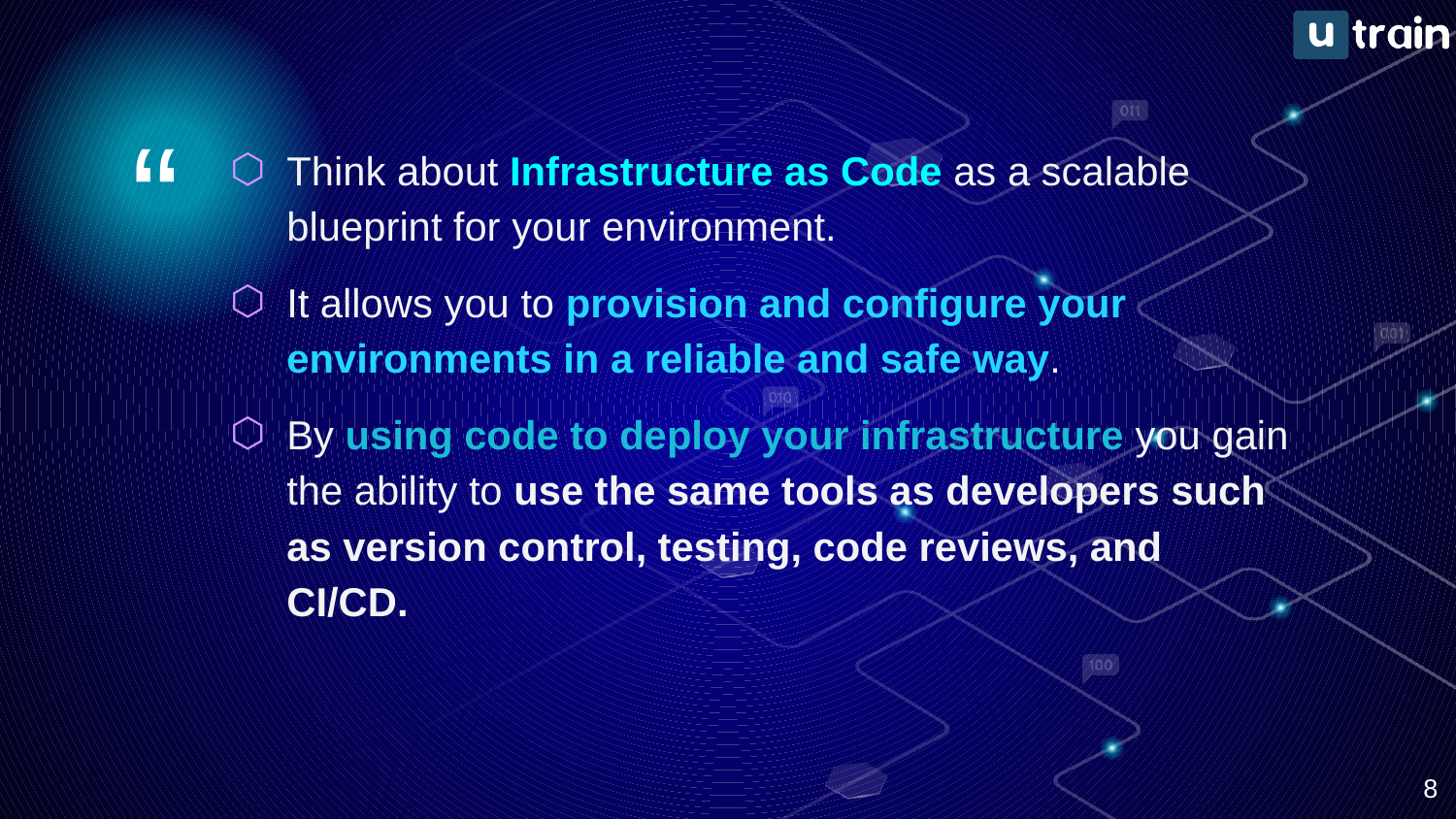

Think about Infrastructure as Code as a scalable blueprint for your environment.
It allows you to provision and configure your environments in a reliable and safe way.
By using code to deploy your infrastructure you gain the ability to use the same tools as developers such as version control, testing, code reviews, and CI/CD.
8